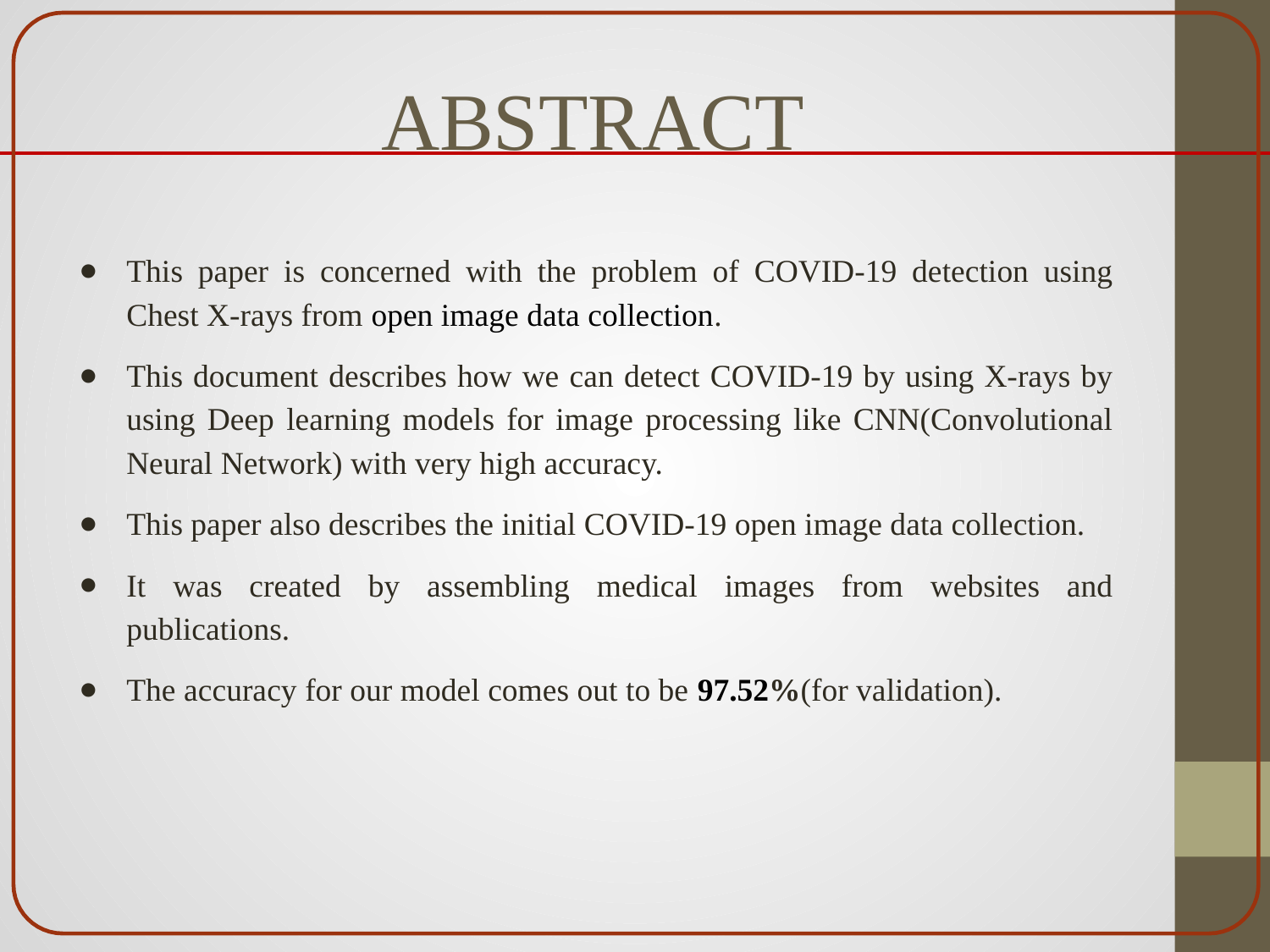

# ABSTRACT

This paper is concerned with the problem of COVID-19 detection using Chest X-rays from open image data collection.
This document describes how we can detect COVID-19 by using X-rays by using Deep learning models for image processing like CNN(Convolutional Neural Network) with very high accuracy.
This paper also describes the initial COVID-19 open image data collection.
It was created by assembling medical images from websites and publications.
The accuracy for our model comes out to be 97.52%(for validation).